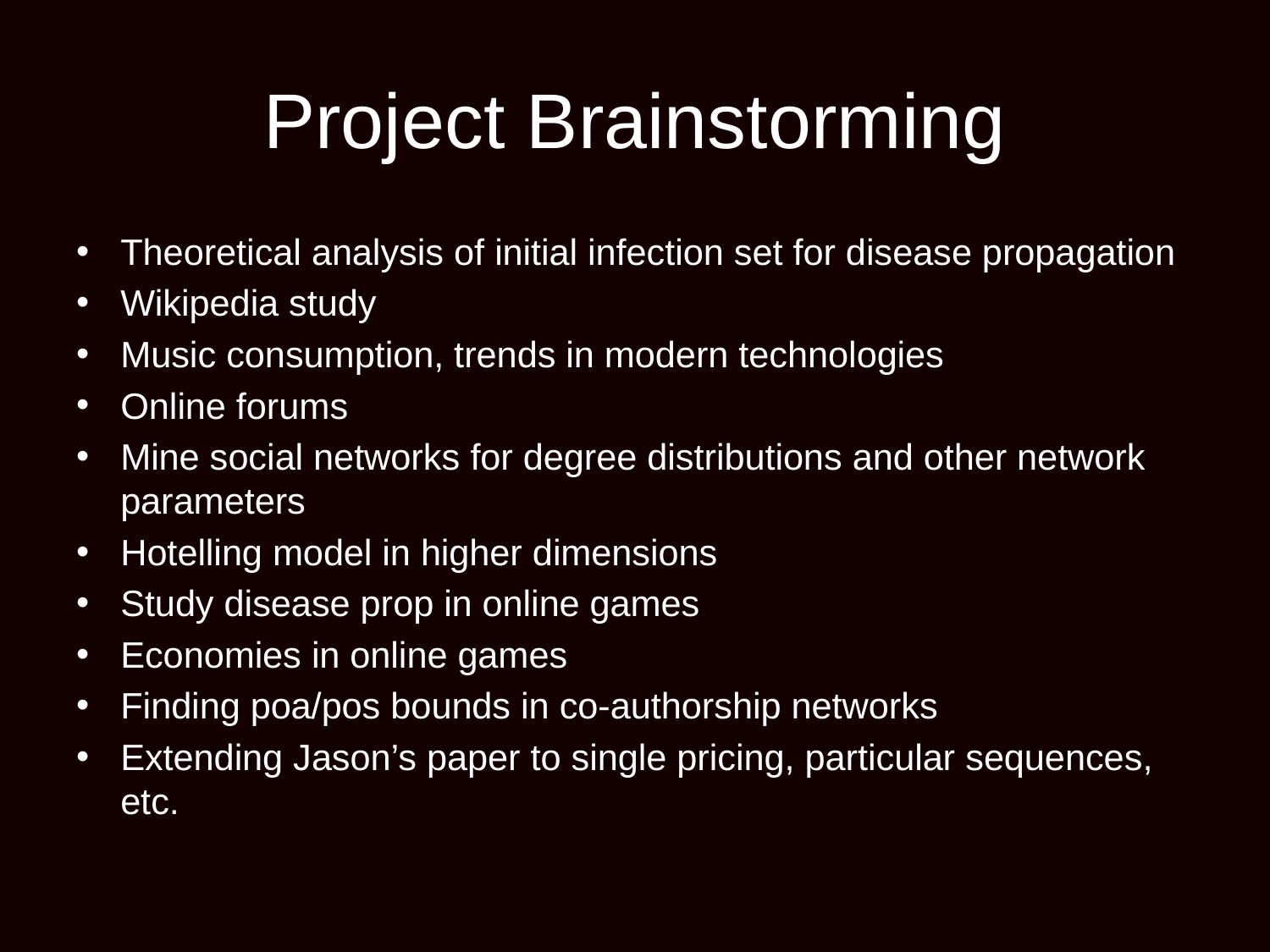

# Project Brainstorming
Theoretical analysis of initial infection set for disease propagation
Wikipedia study
Music consumption, trends in modern technologies
Online forums
Mine social networks for degree distributions and other network parameters
Hotelling model in higher dimensions
Study disease prop in online games
Economies in online games
Finding poa/pos bounds in co-authorship networks
Extending Jason’s paper to single pricing, particular sequences, etc.